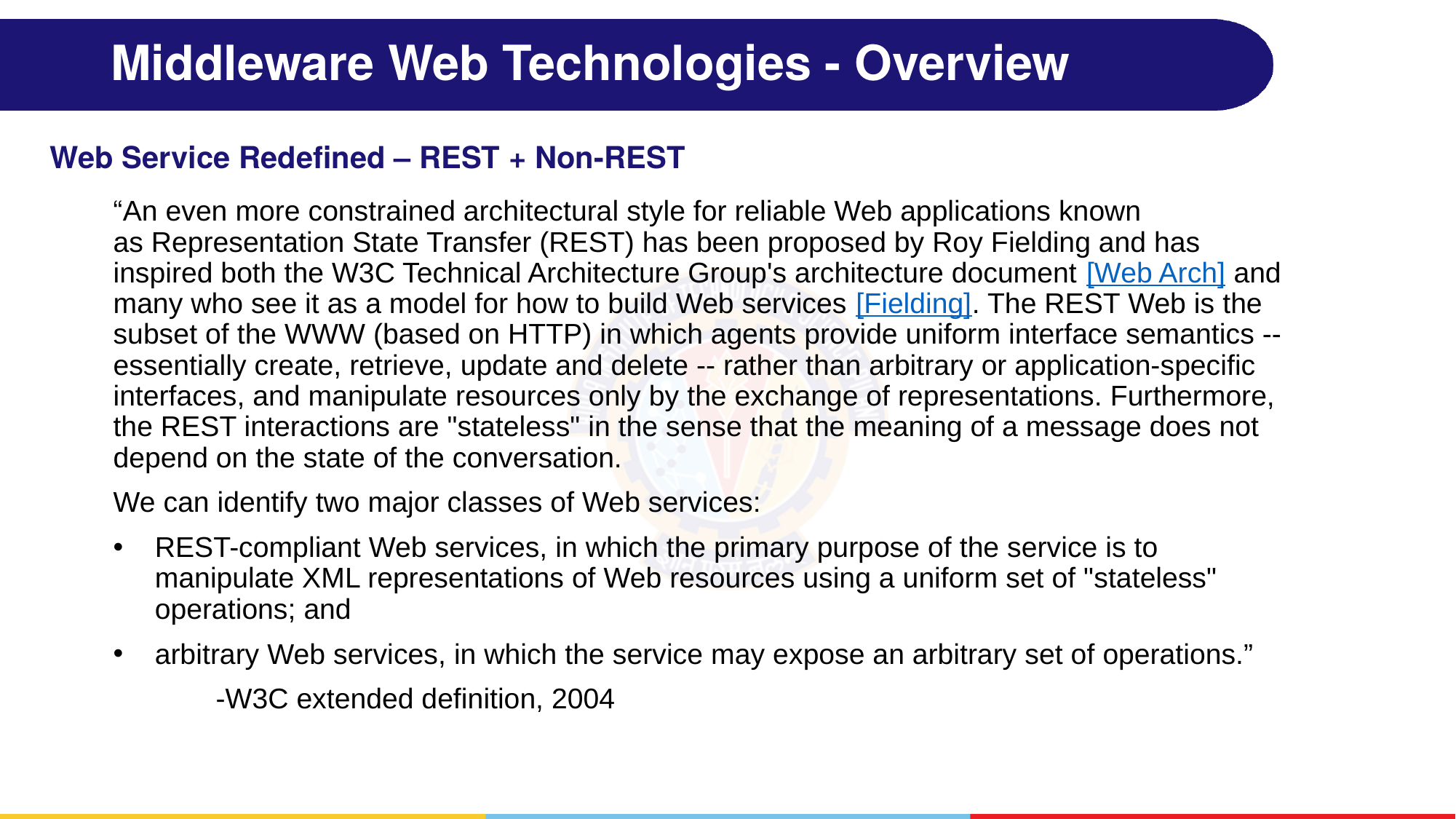

# Middleware Web Technologies - Overview
Web Service Redefined – REST + Non-REST
“An even more constrained architectural style for reliable Web applications known as Representation State Transfer (REST) has been proposed by Roy Fielding and has inspired both the W3C Technical Architecture Group's architecture document [Web Arch] and many who see it as a model for how to build Web services [Fielding]. The REST Web is the subset of the WWW (based on HTTP) in which agents provide uniform interface semantics -- essentially create, retrieve, update and delete -- rather than arbitrary or application-specific interfaces, and manipulate resources only by the exchange of representations. Furthermore, the REST interactions are "stateless" in the sense that the meaning of a message does not depend on the state of the conversation.
We can identify two major classes of Web services:
REST-compliant Web services, in which the primary purpose of the service is to manipulate XML representations of Web resources using a uniform set of "stateless" operations; and
arbitrary Web services, in which the service may expose an arbitrary set of operations.”
			-W3C extended definition, 2004